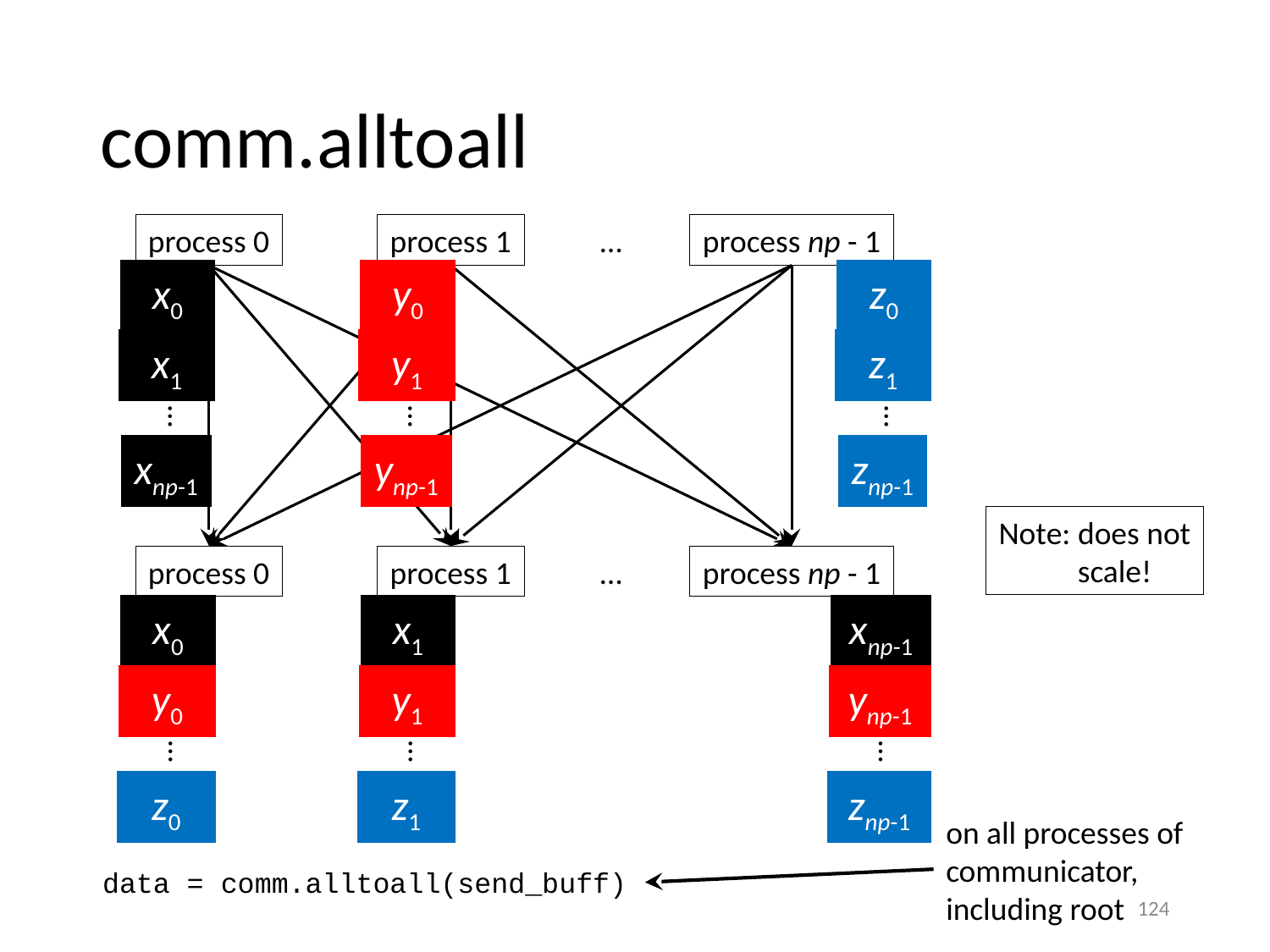

# comm.alltoall
process 0
process 1
…
process np - 1
x0
x1
…
xnp-1
y0
y1
…
ynp-1
z0
z1
…
znp-1
Note: does not
           scale!
process 0
process 1
…
process np - 1
x0
y0
…
z0
x1
y1
…
z1
xnp-1
ynp-1
…
znp-1
on all processes of
communicator,
including root
data = comm.alltoall(send_buff)
124